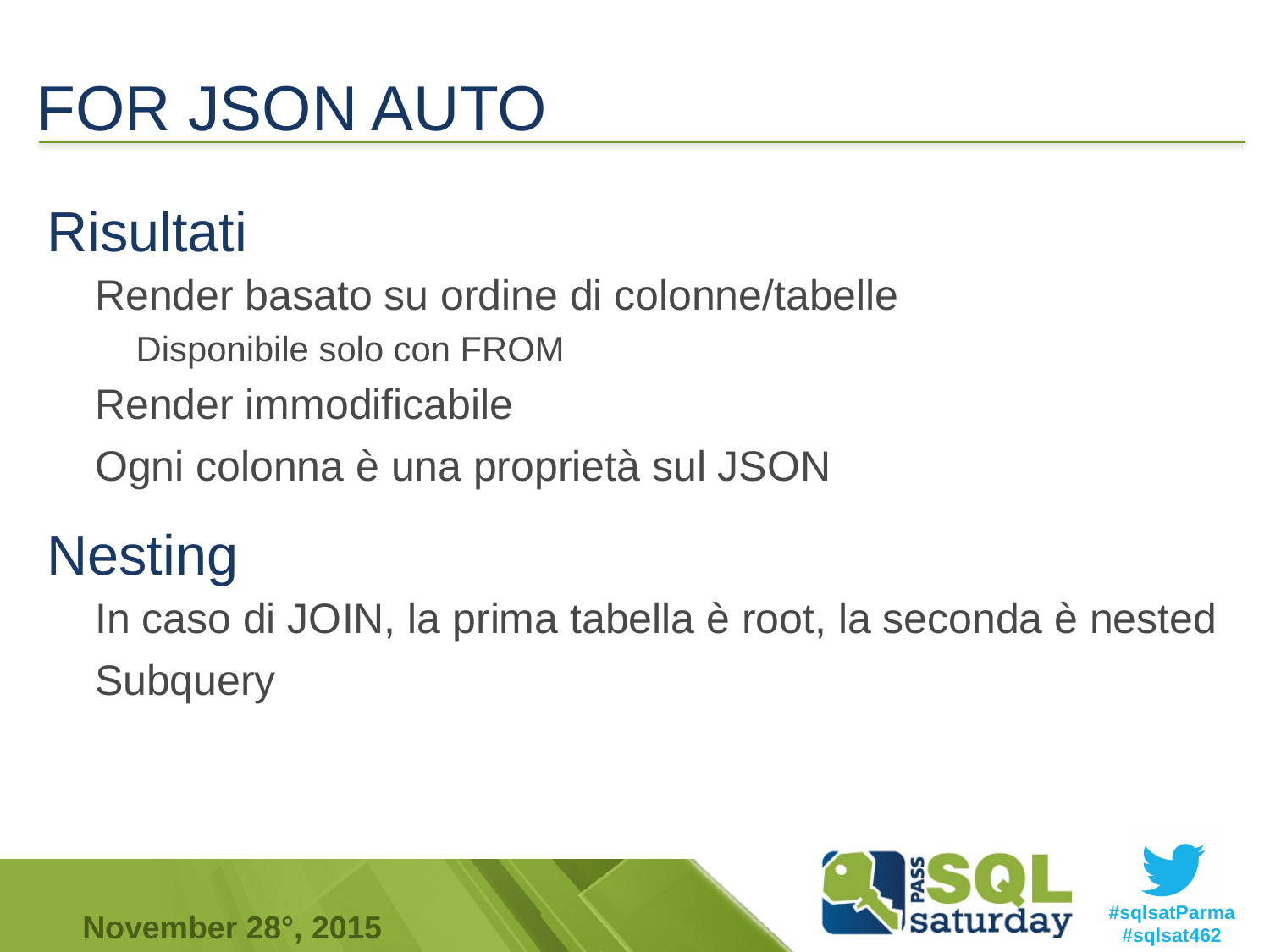

# FOR JSON AUTO
Risultati
Render basato su ordine di colonne/tabelle
Disponibile solo con FROM
Render immodificabile
Ogni colonna è una proprietà sul JSON
Nesting
In caso di JOIN, la prima tabella è root, la seconda è nested
Subquery